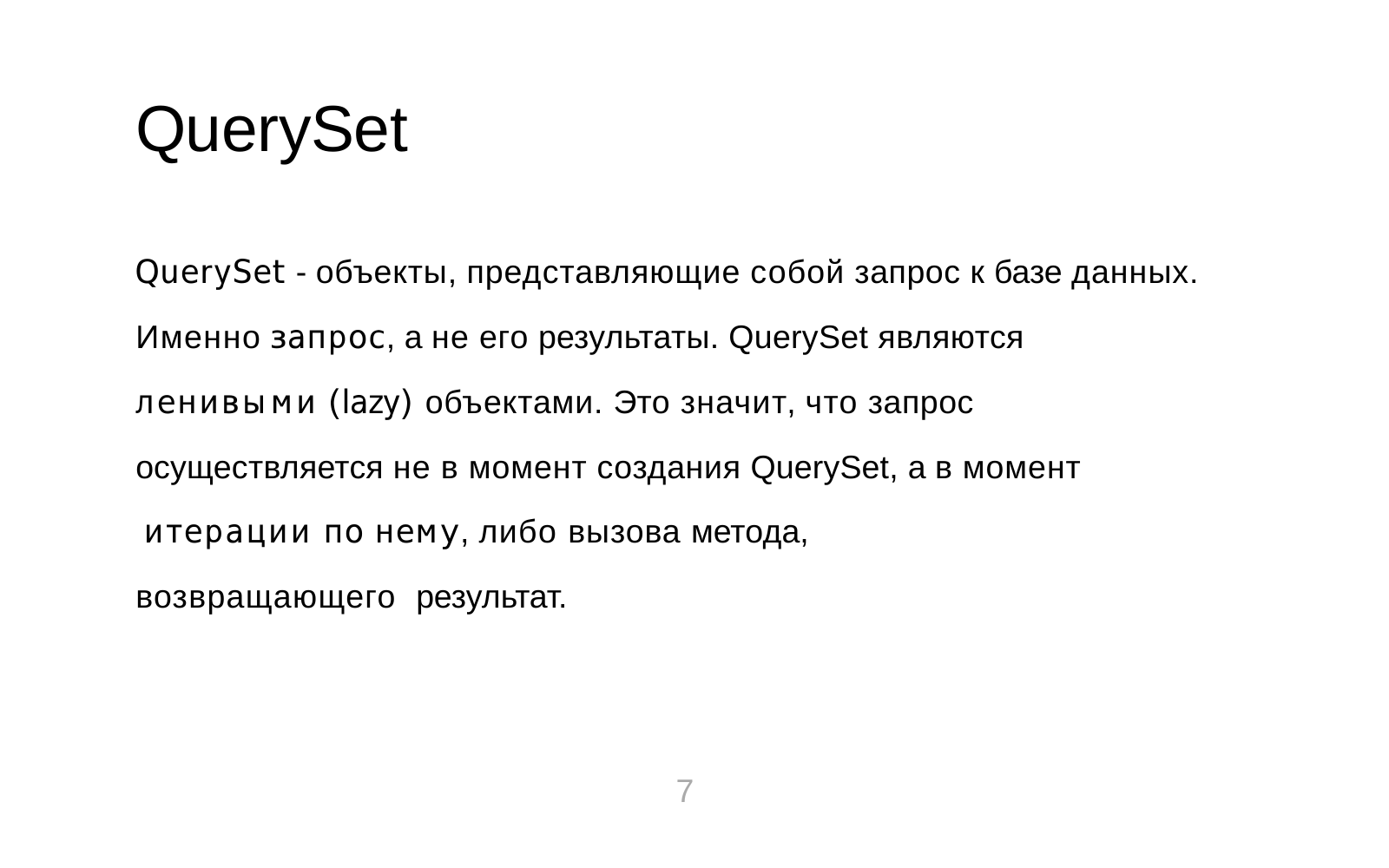

# QuerySet
QuerySet - объекты, представляющие собой запрос к базе данных.
Именно запрос, а не его результаты. QuerySet являются
ленивыми (lazy) объектами. Это значит, что запрос
осуществляется не в момент создания QuerySet, а в момент  итерации по нему, либо вызова метода, возвращающего  результат.
7